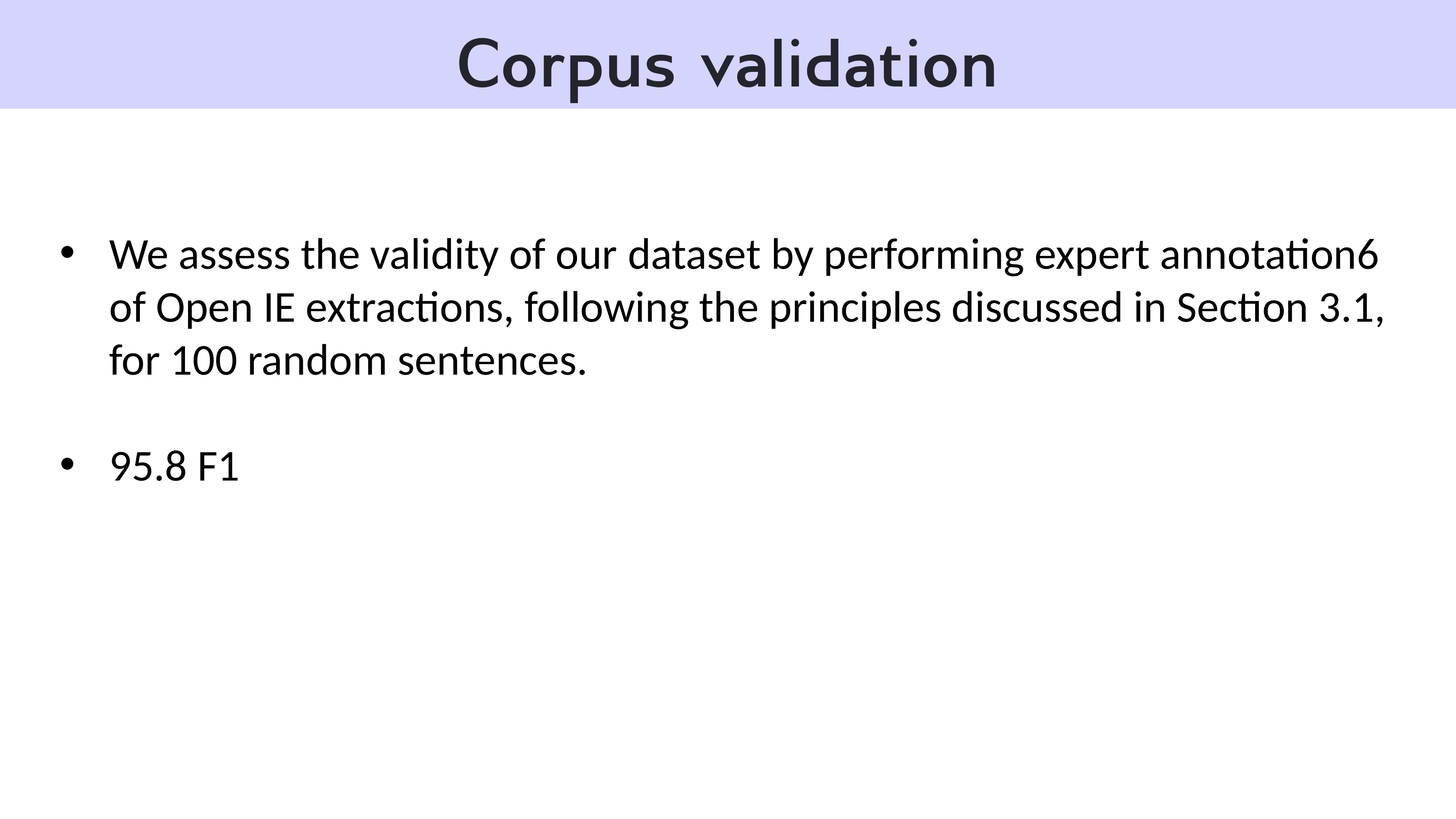

# Corpus validation
We assess the validity of our dataset by performing expert annotation6 of Open IE extractions, following the principles discussed in Section 3.1, for 100 random sentences.

95.8 F1